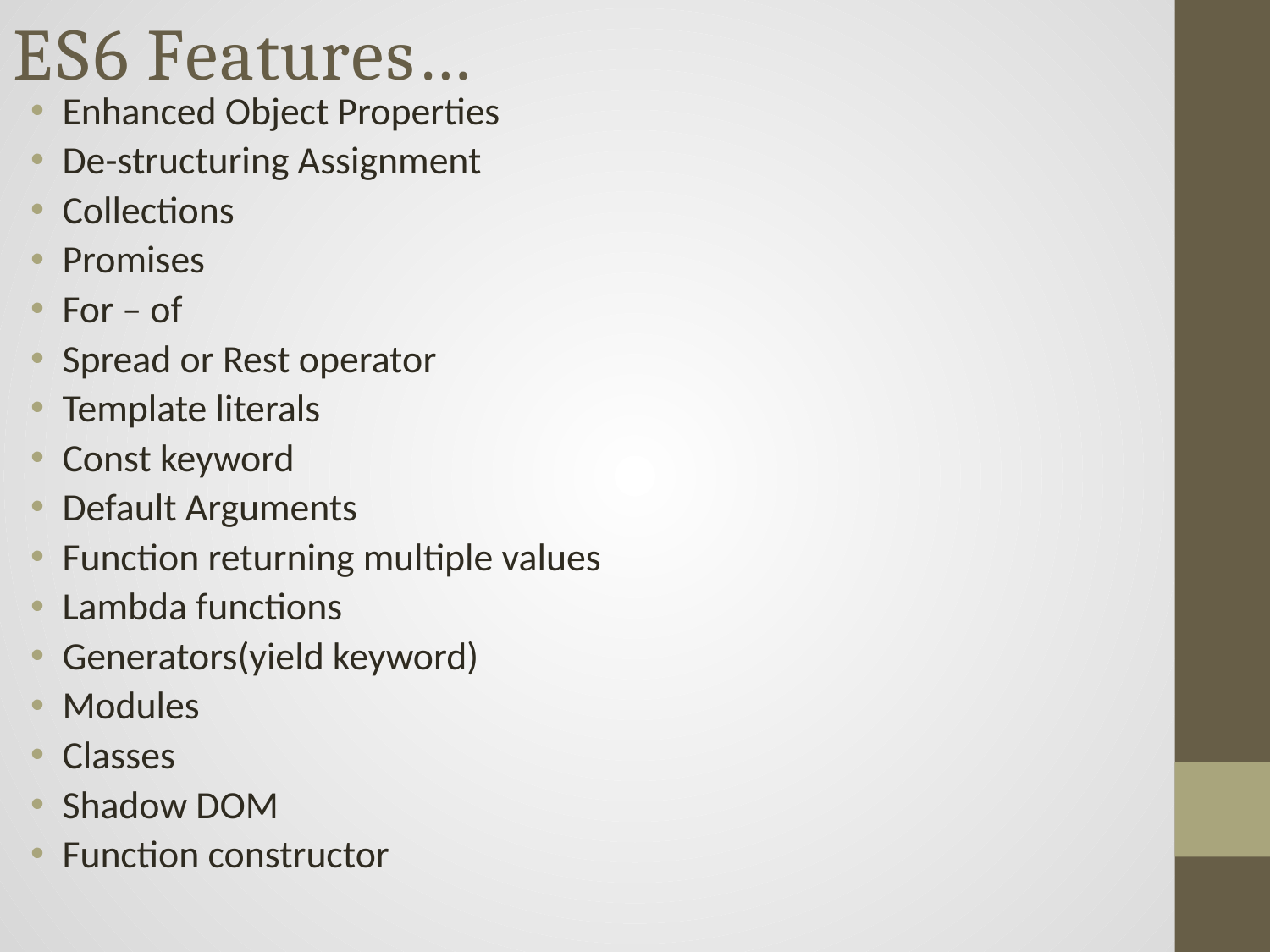

# ES6 Features…
Enhanced Object Properties
De-structuring Assignment
Collections
Promises
For – of
Spread or Rest operator
Template literals
Const keyword
Default Arguments
Function returning multiple values
Lambda functions
Generators(yield keyword)
Modules
Classes
Shadow DOM
Function constructor